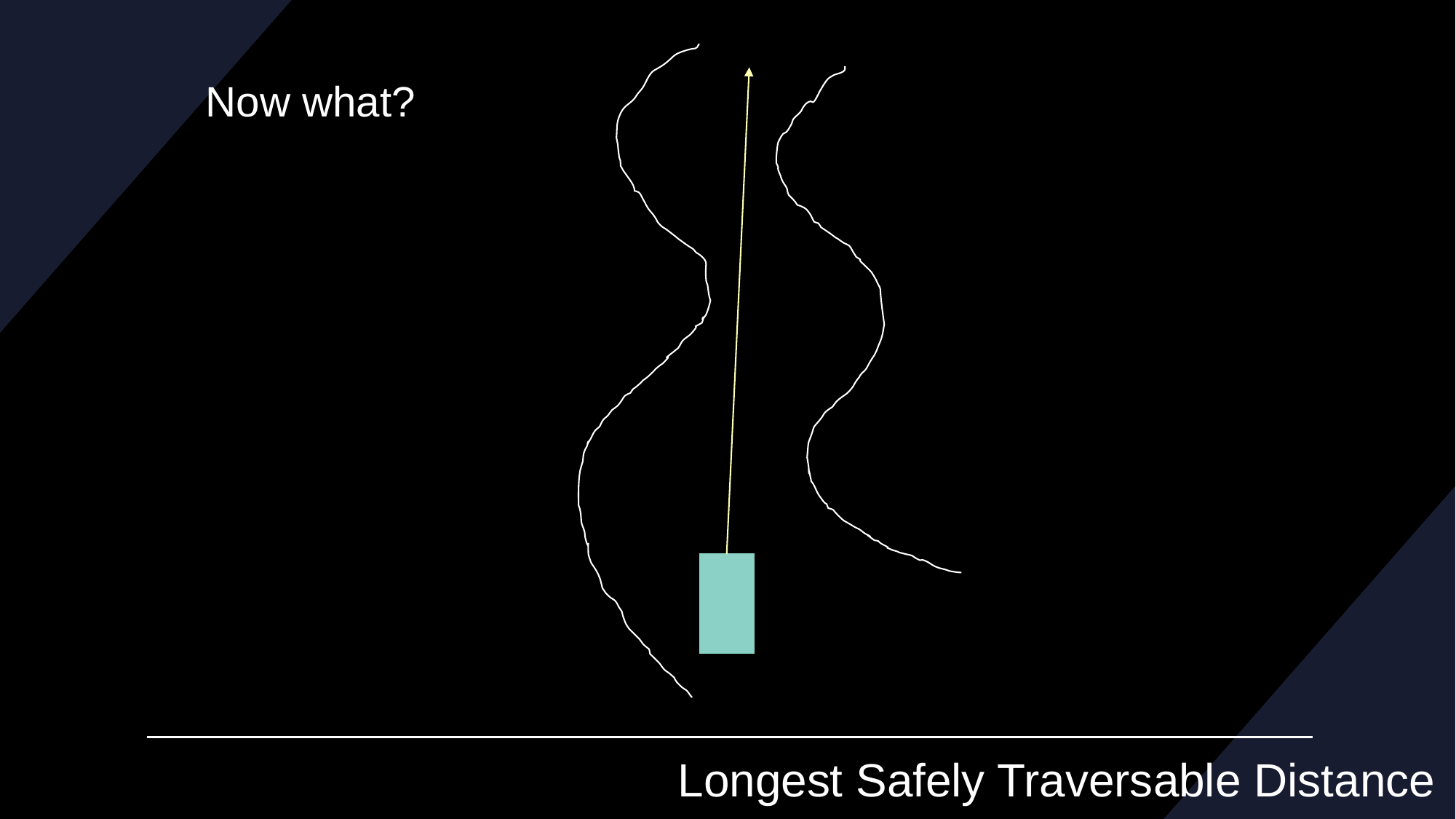

Now what?
# Longest Safely Traversable Distance